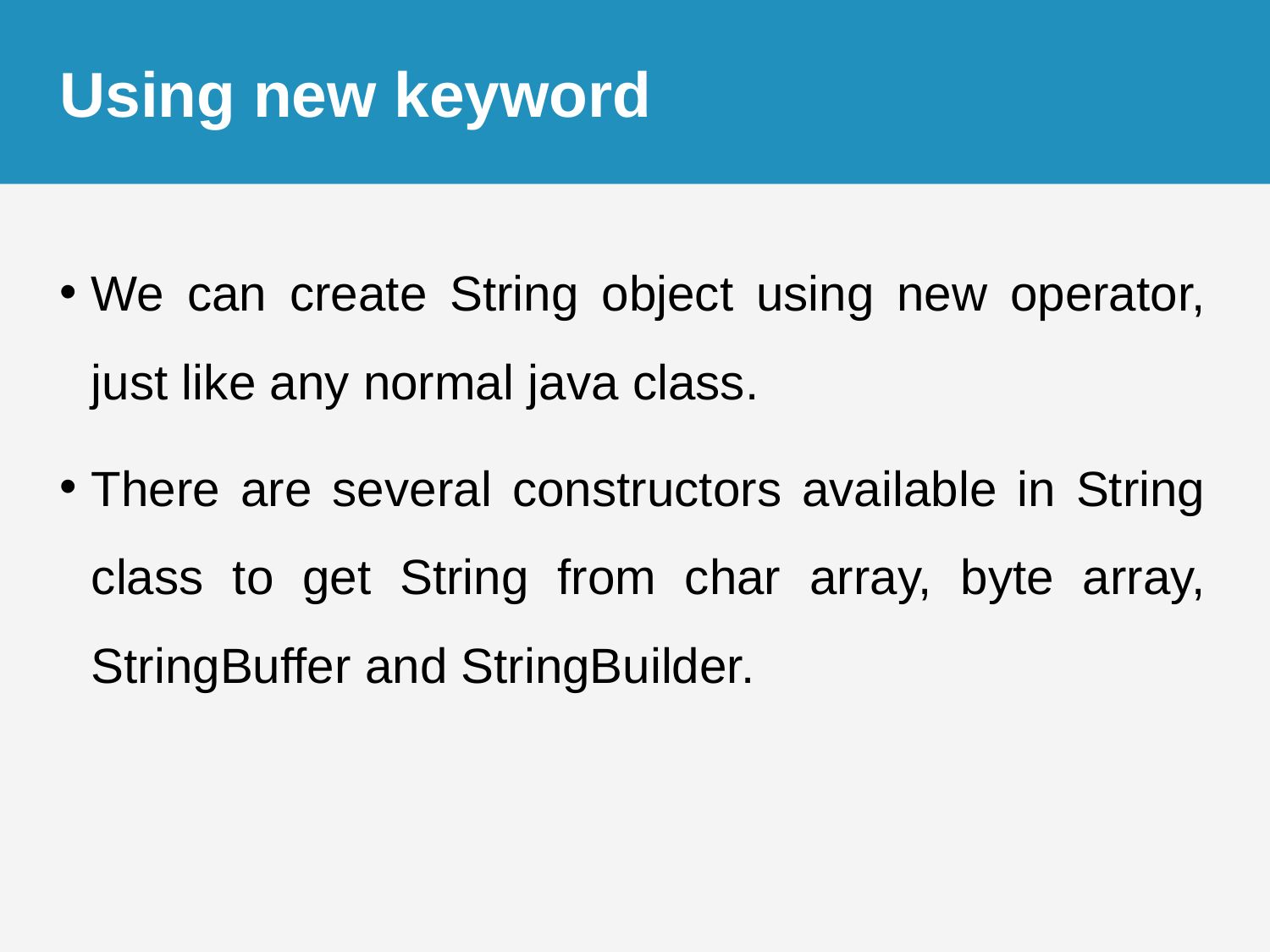

# Using new keyword
We can create String object using new operator, just like any normal java class.
There are several constructors available in String class to get String from char array, byte array, StringBuffer and StringBuilder.